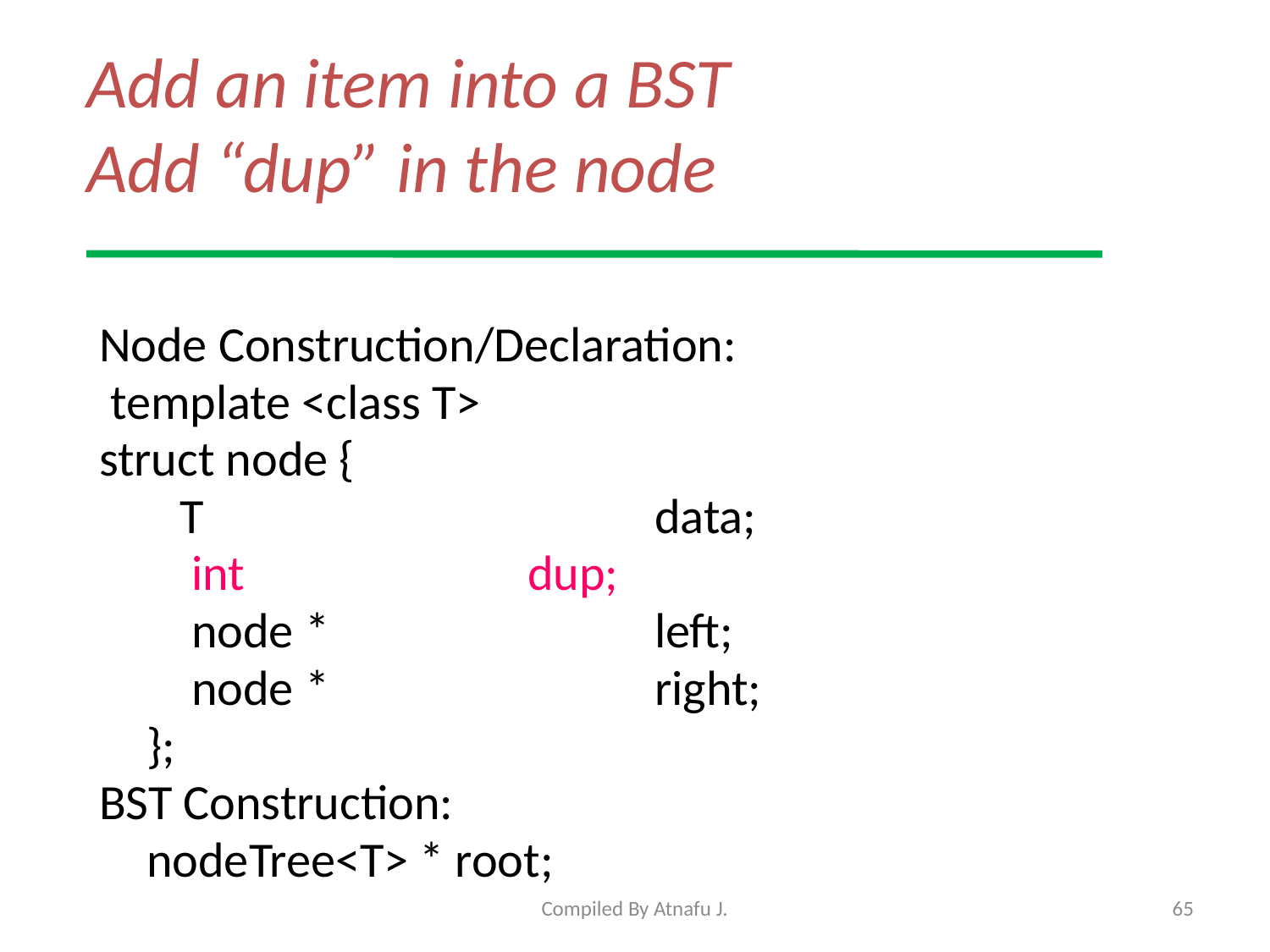

# Add an item into a BST Add “dup” in the node
Node Construction/Declaration:
 template <class T>
struct node {
	   T			 	data;
	    int 			dup;
	    node *			left;
	    node * 			right;
	};
BST Construction:
	nodeTree<T> * root;

Compiled By Atnafu J.
65